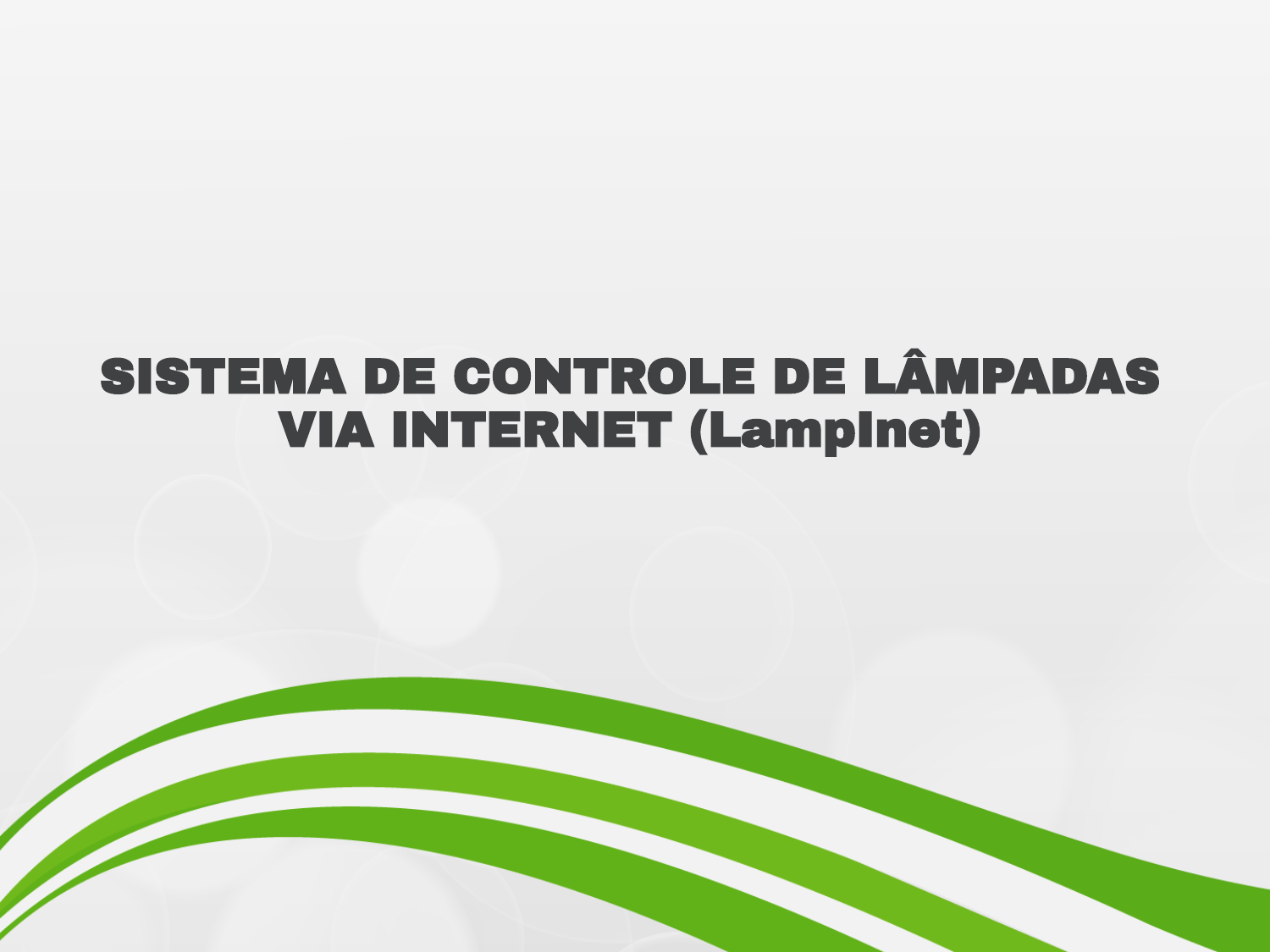

# SISTEMA DE CONTROLE DE LÂMPADAS VIA INTERNET (LampInet)